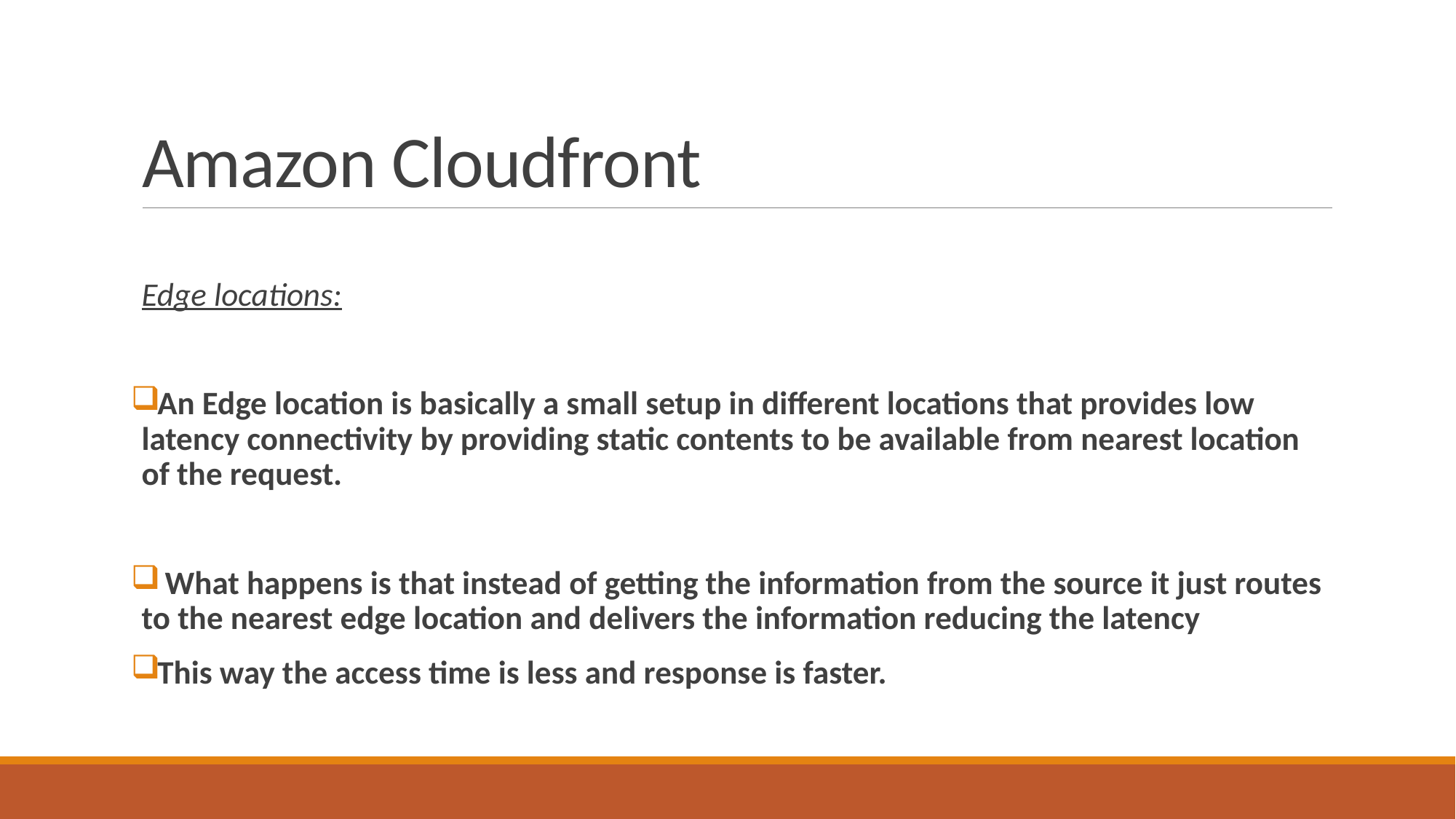

# Amazon Cloudfront

Edge locations:

An Edge location is basically a small setup in different locations that provides low latency connectivity by providing static contents to be available from nearest location of the request.

 What happens is that instead of getting the information from the source it just routes to the nearest edge location and delivers the information reducing the latency
This way the access time is less and response is faster.